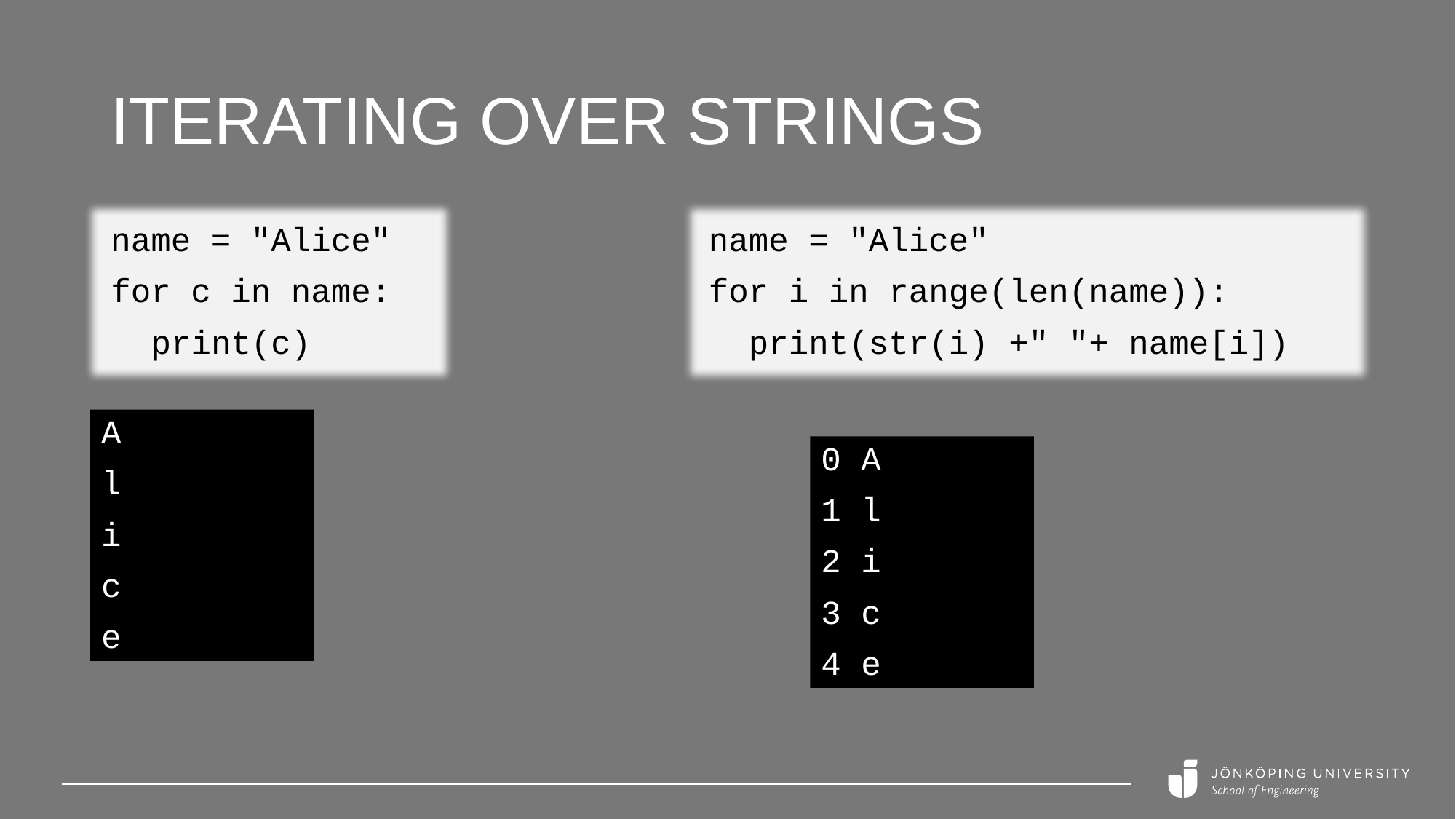

# Iterating over strings
name = "Alice"
for c in name:
  print(c)
name = "Alice"
for i in range(len(name)):
  print(str(i) +" "+ name[i])
A
l
i
c
e
0 A
1 l
2 i
3 c
4 e